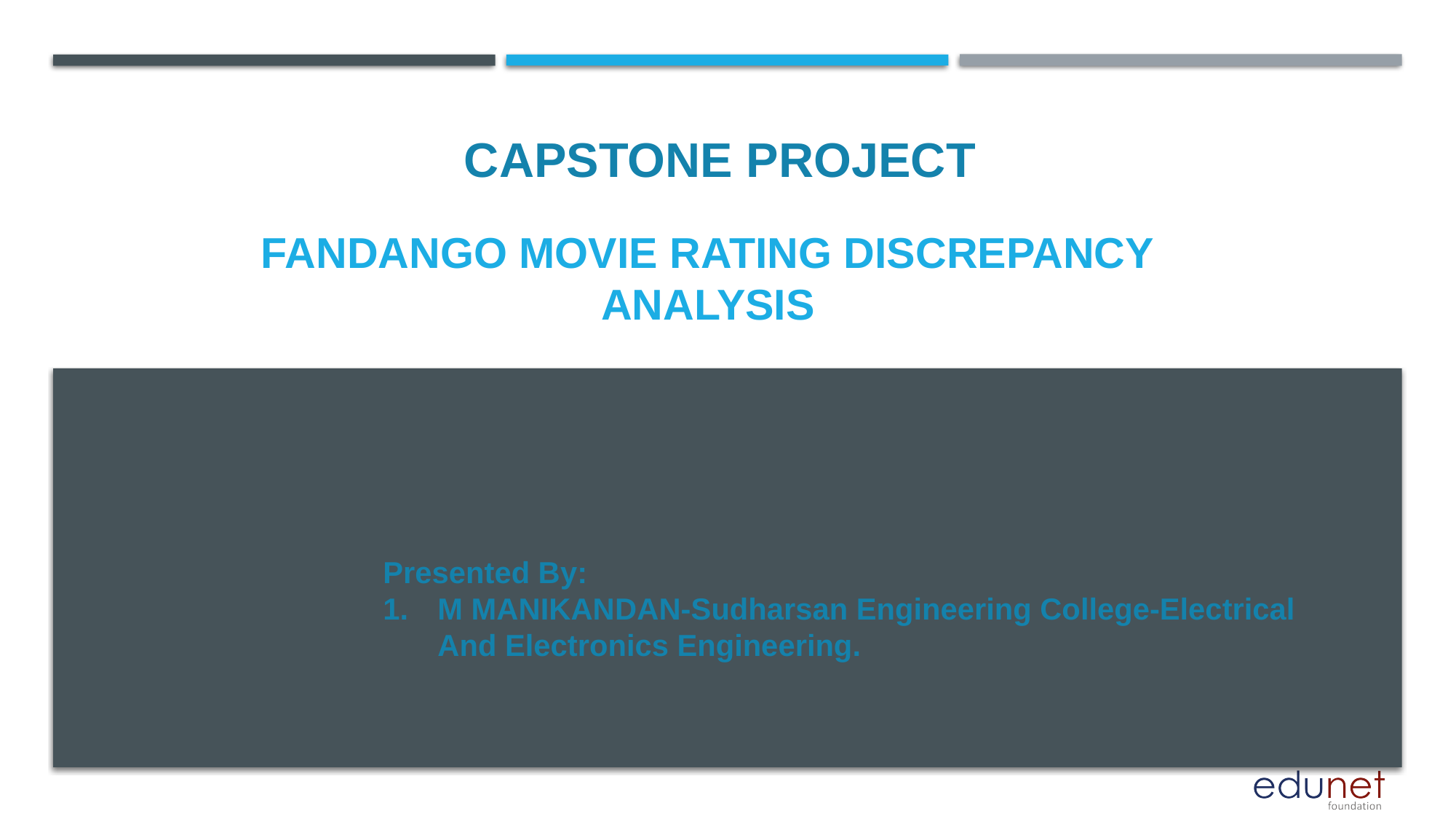

CAPSTONE PROJECT

# Fandango movie rating discrepancy analysis
Presented By:
M MANIKANDAN-Sudharsan Engineering College-Electrical And Electronics Engineering.